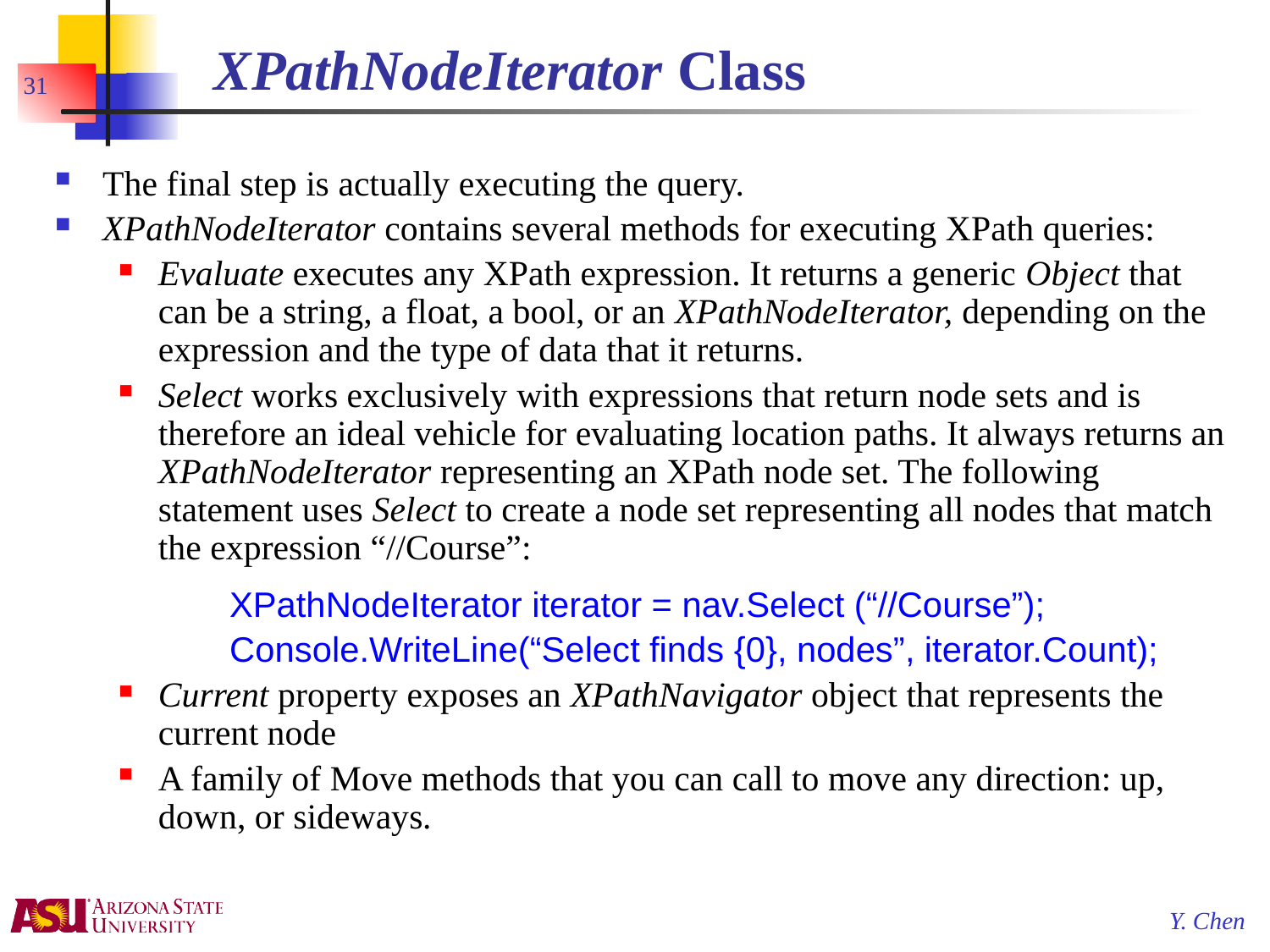

# XPathNodeIterator Class
31
The final step is actually executing the query.
XPathNodeIterator contains several methods for executing XPath queries:
Evaluate executes any XPath expression. It returns a generic Object that can be a string, a float, a bool, or an XPathNodeIterator, depending on the expression and the type of data that it returns.
Select works exclusively with expressions that return node sets and is therefore an ideal vehicle for evaluating location paths. It always returns an XPathNodeIterator representing an XPath node set. The following statement uses Select to create a node set representing all nodes that match the expression “//Course”:
		XPathNodeIterator iterator = nav.Select (“//Course”);
		Console.WriteLine(“Select finds {0}, nodes”, iterator.Count);
Current property exposes an XPathNavigator object that represents the current node
A family of Move methods that you can call to move any direction: up, down, or sideways.